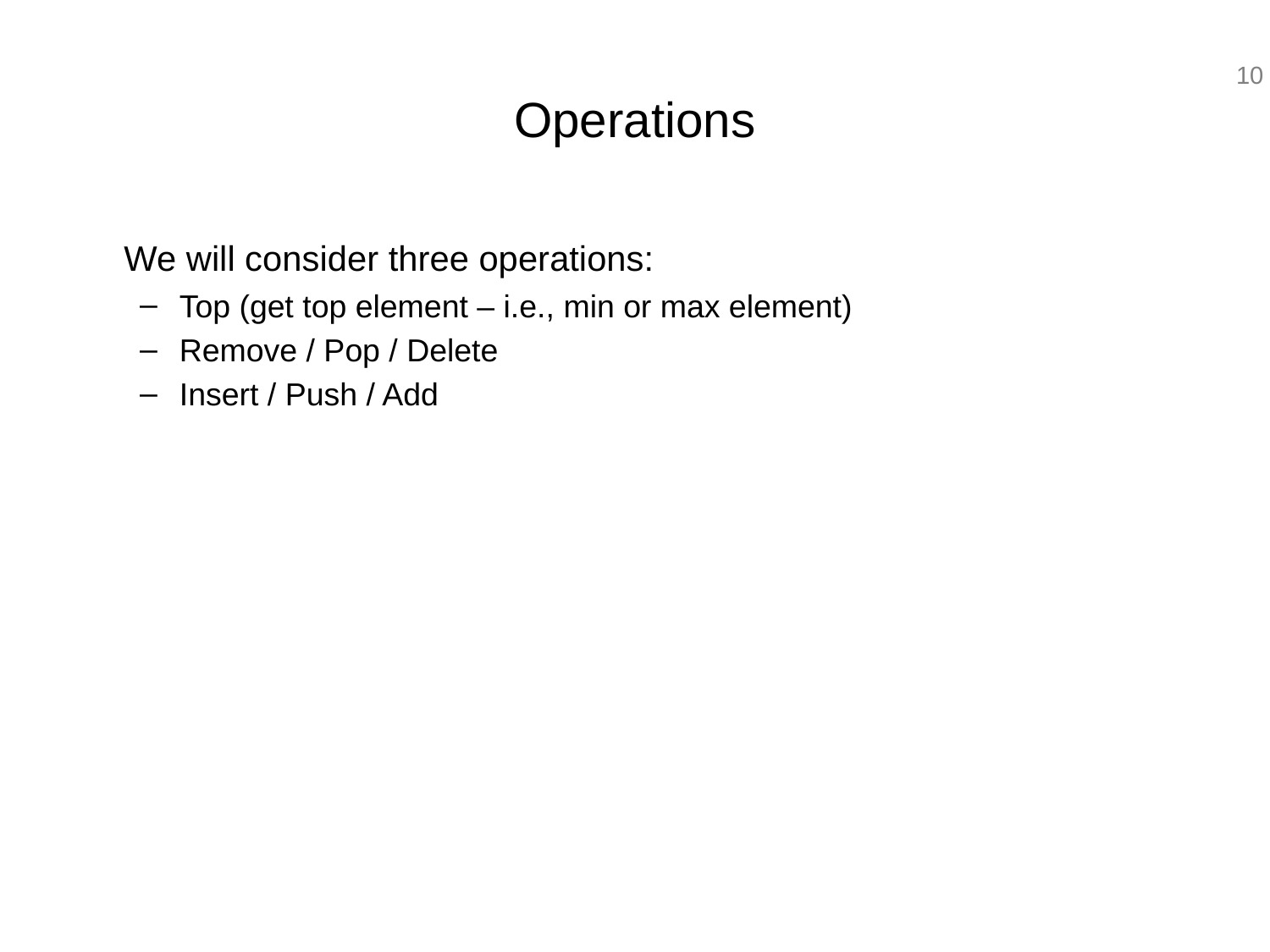

Operations
	We will consider three operations:
Top (get top element – i.e., min or max element)
Remove / Pop / Delete
Insert / Push / Add